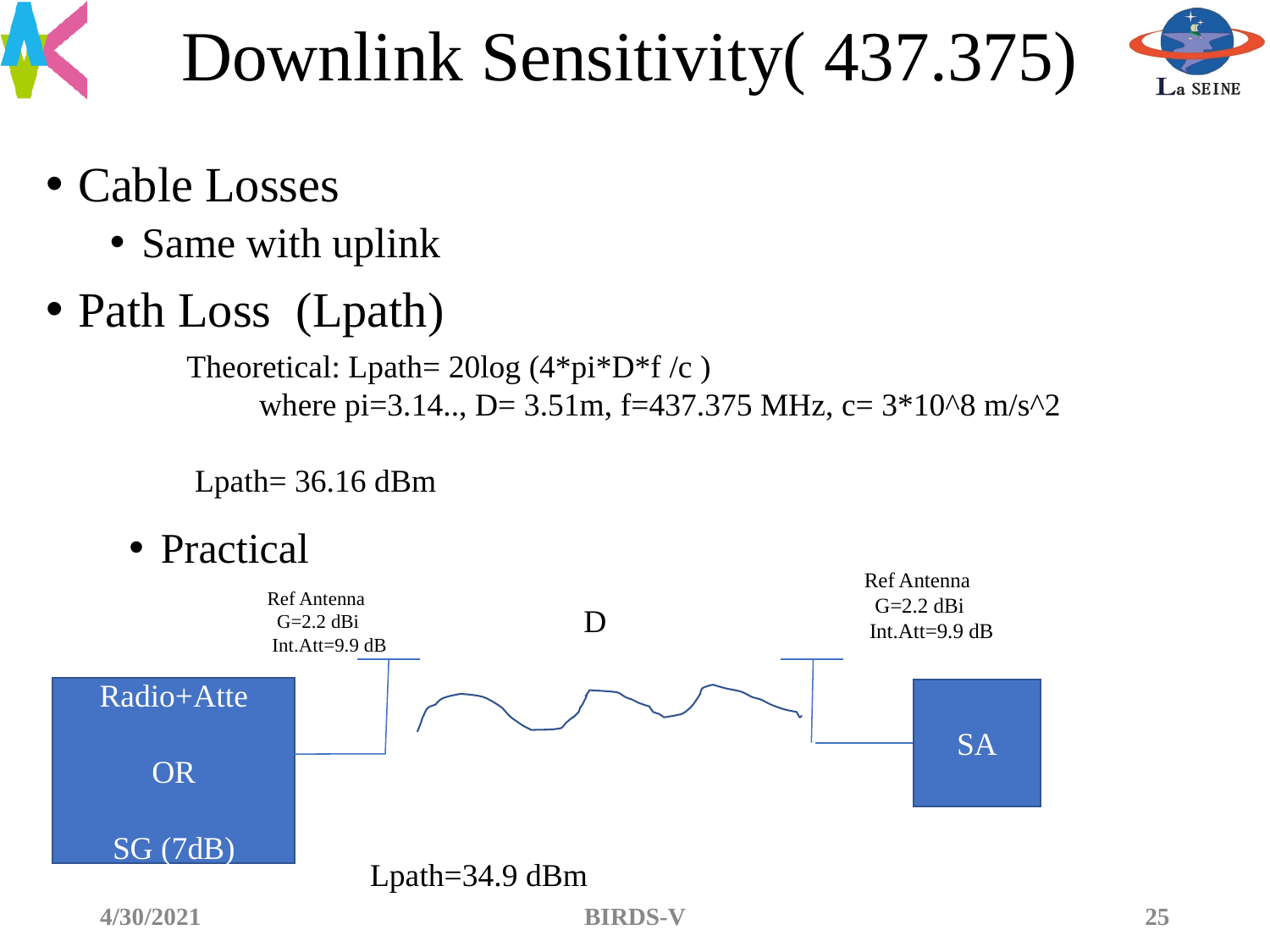

# Downlink Sensitivity( 437.375)
Cable Losses
Same with uplink
Path Loss  (Lpath)
Theoretical: Lpath= 20log (4*pi*D*f /c )
         where pi=3.14.., D= 3.51m, f=437.375 MHz, c= 3*10^8 m/s^2

 Lpath= 36.16 dBm

Practical

Ref Antenna
  G=2.2 dBi
 Int.Att=9.9 dB
Ref Antenna
  G=2.2 dBi
 Int.Att=9.9 dB
D
Radio+Atte

OR

SG (7dB)
SA

Lpath=34.9 dBm
4/30/2021
BIRDS-V
25